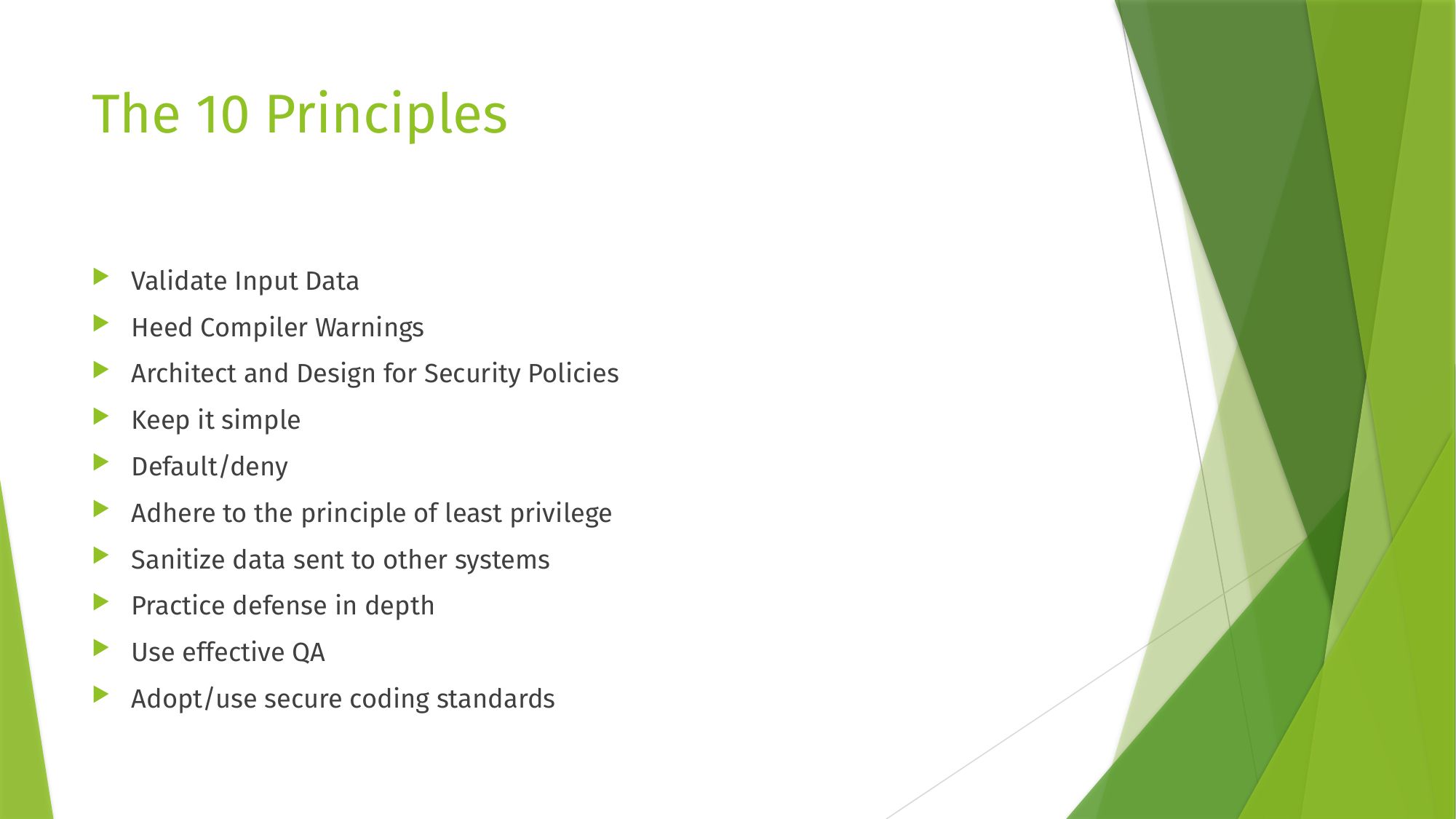

# The 10 Principles
Validate Input Data
Heed Compiler Warnings
Architect and Design for Security Policies
Keep it simple
Default/deny
Adhere to the principle of least privilege
Sanitize data sent to other systems
Practice defense in depth
Use effective QA
Adopt/use secure coding standards